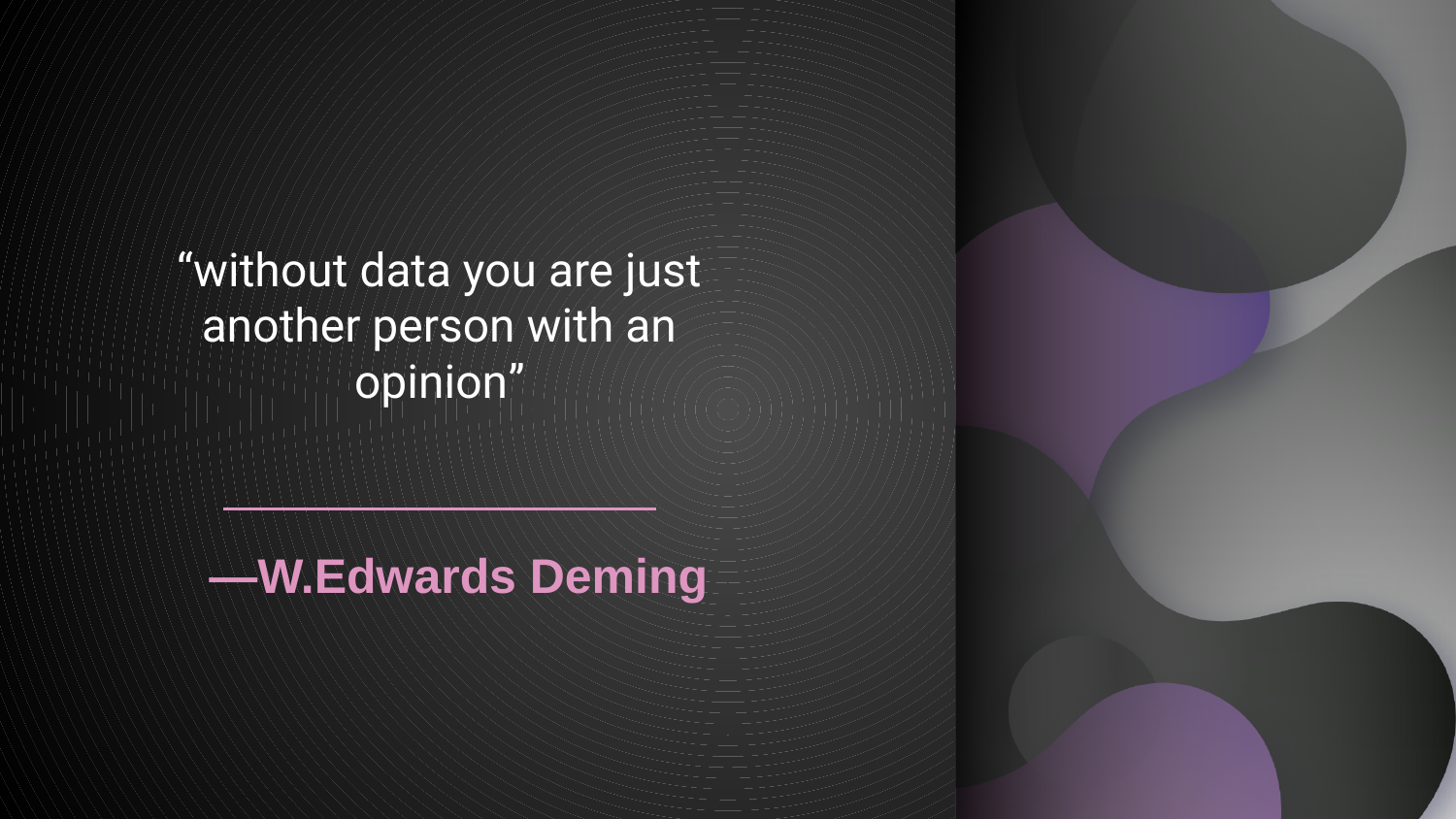

“without data you are just another person with an opinion”
# —W.Edwards Deming